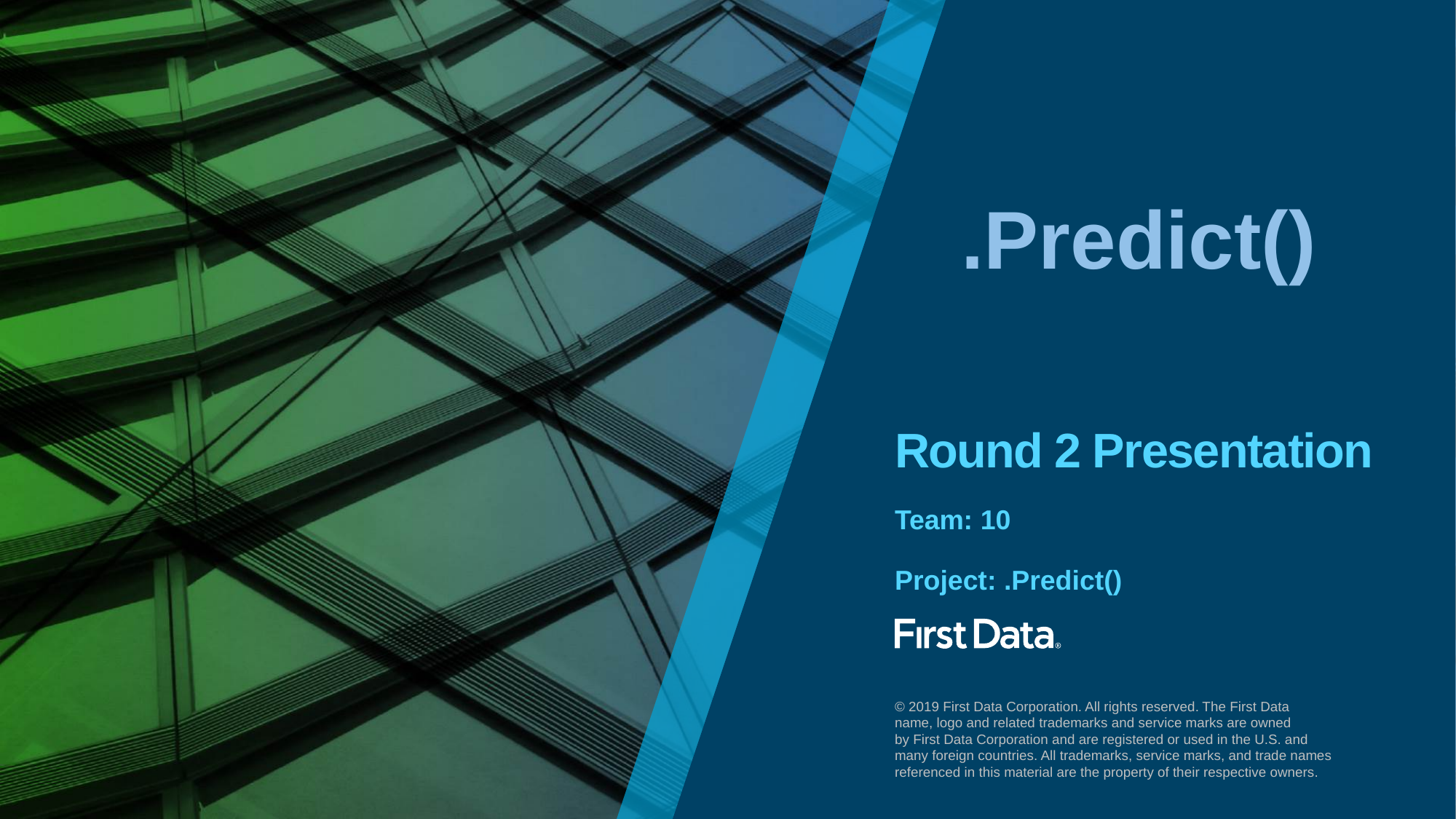

.Predict()
# Round 2 Presentation
Team: 10
Project: .Predict()